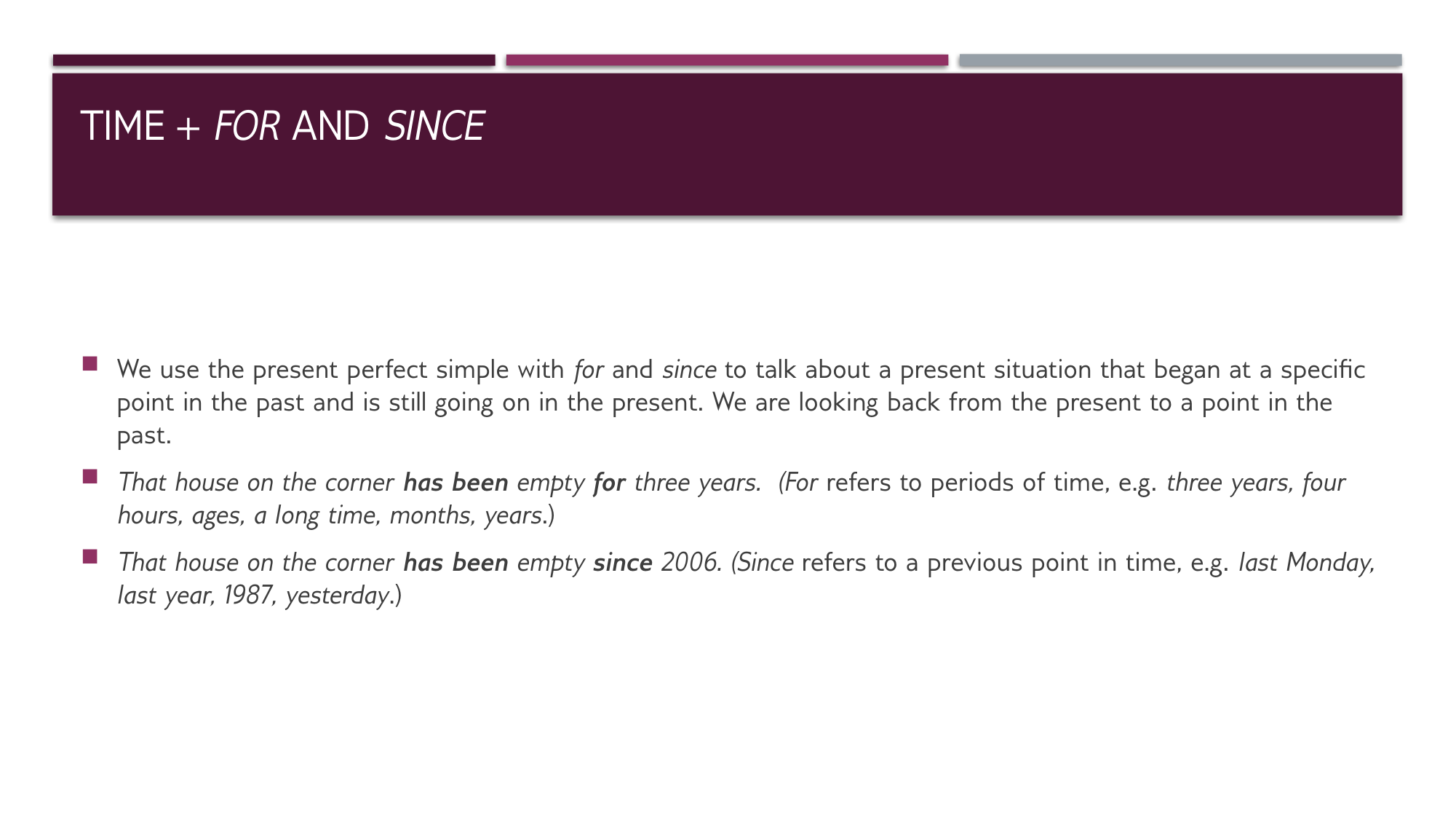

# Time + for and since
We use the present perfect simple with for and since to talk about a present situation that began at a specific point in the past and is still going on in the present. We are looking back from the present to a point in the past.
That house on the corner has been empty for three years.  (For refers to periods of time, e.g. three years, four hours, ages, a long time, months, years.)
That house on the corner has been empty since 2006. (Since refers to a previous point in time, e.g. last Monday, last year, 1987, yesterday.)